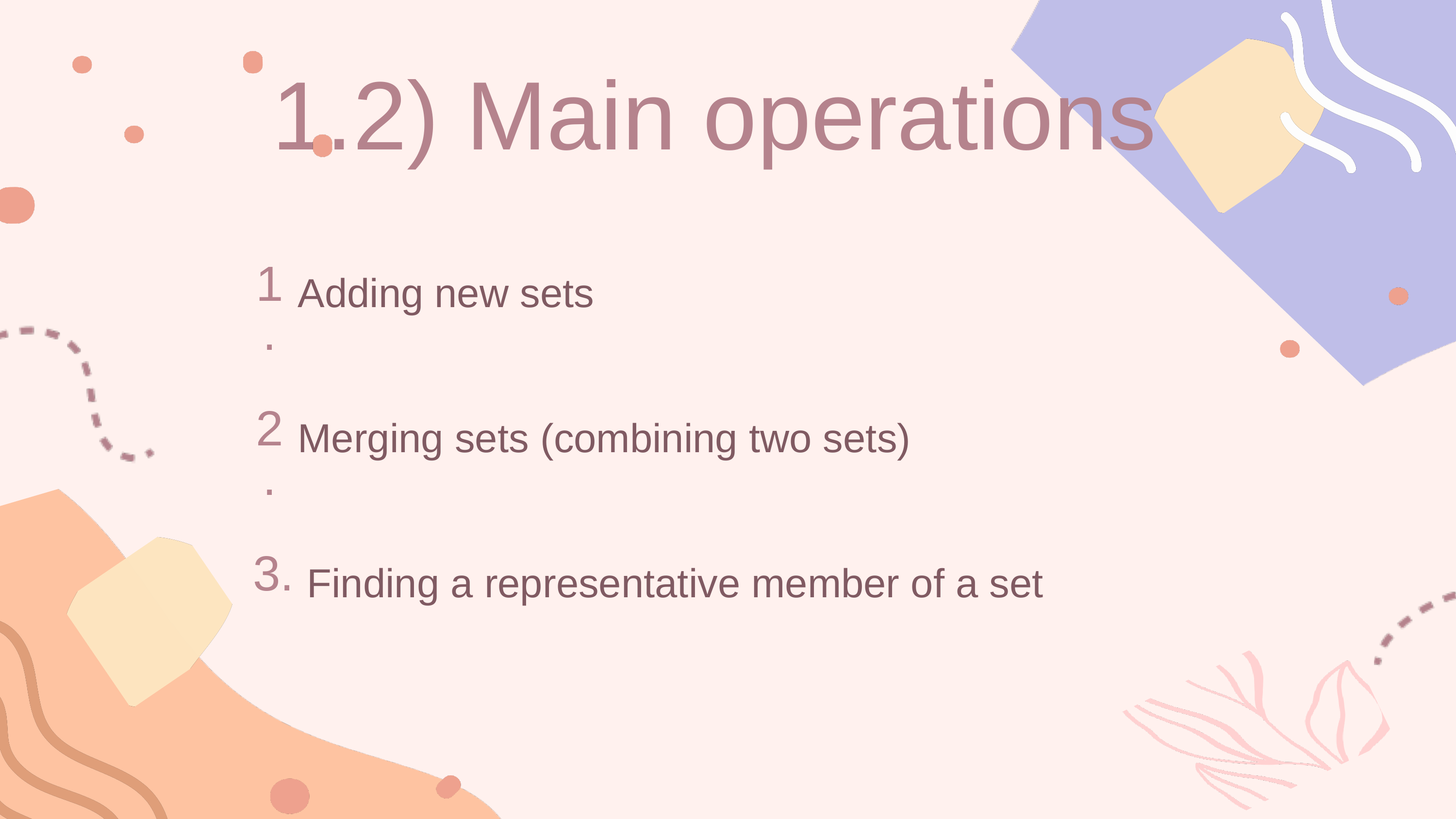

1.2) Main operations

Adding new sets
1.

Merging sets (combining two sets)
2.

Finding a representative member of a set
3.